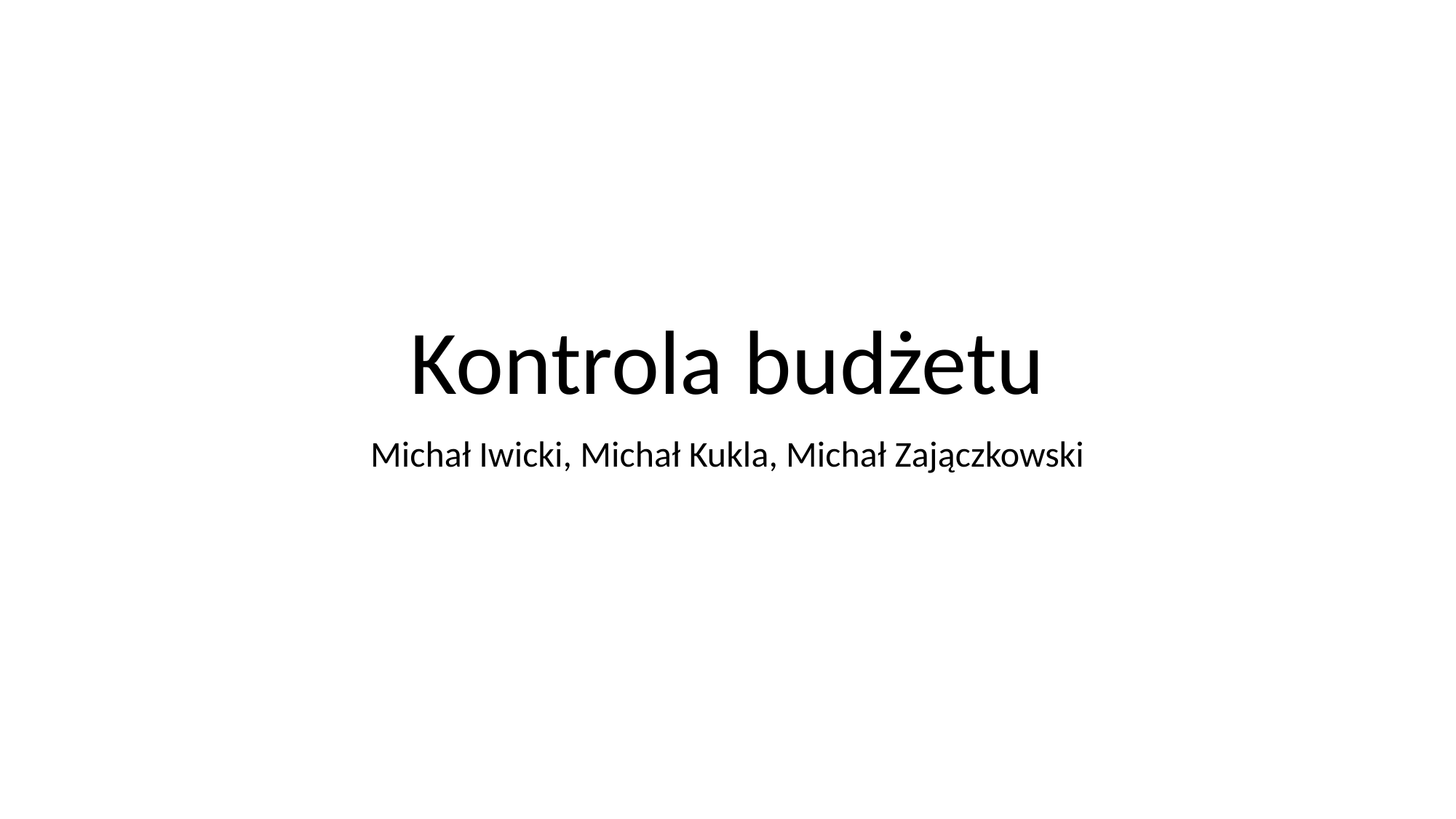

# Kontrola budżetu
Michał Iwicki, Michał Kukla, Michał Zajączkowski